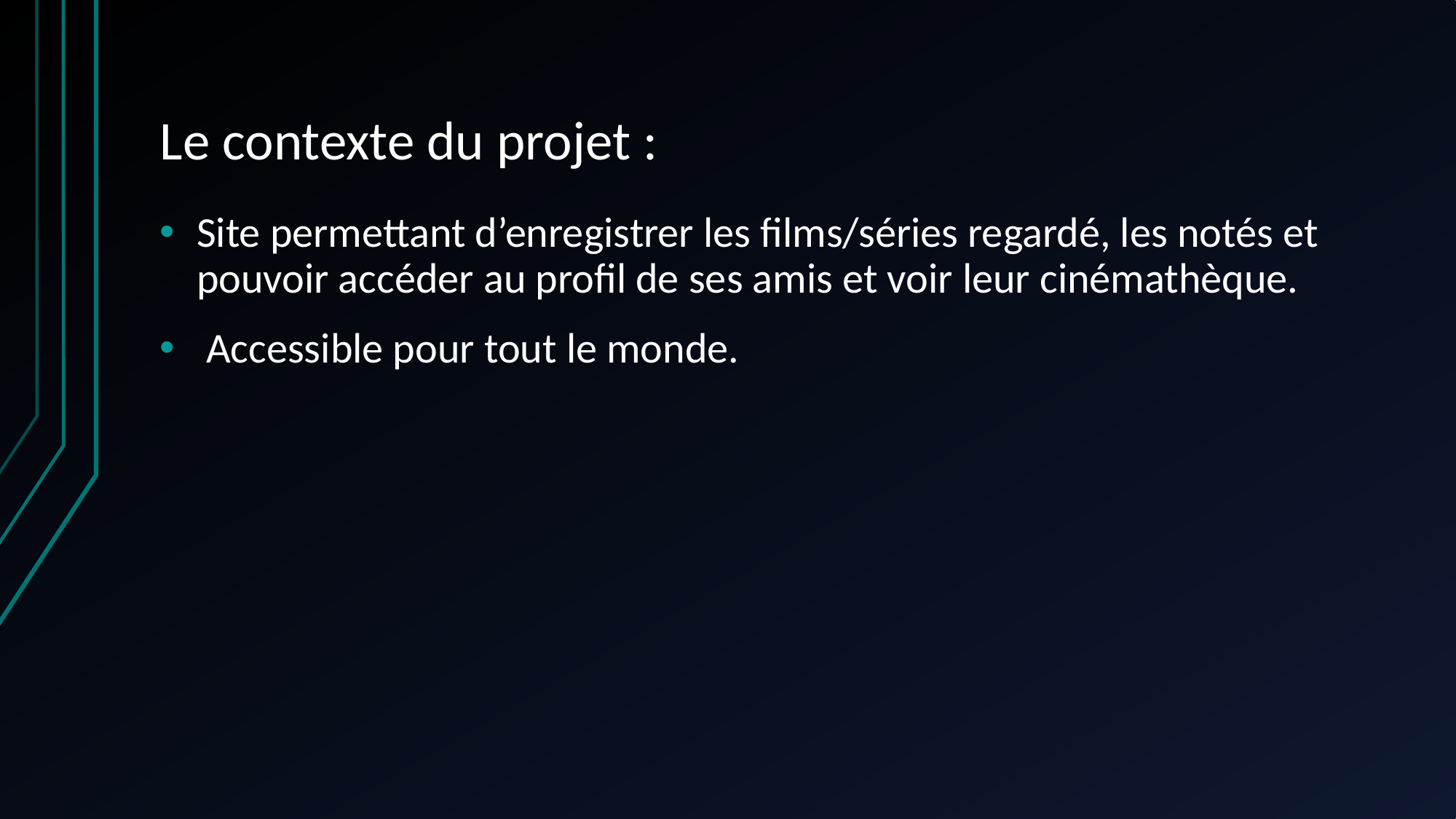

# Le contexte du projet :
Site permettant d’enregistrer les films/séries regardé, les notés et pouvoir accéder au profil de ses amis et voir leur cinémathèque.
 Accessible pour tout le monde.